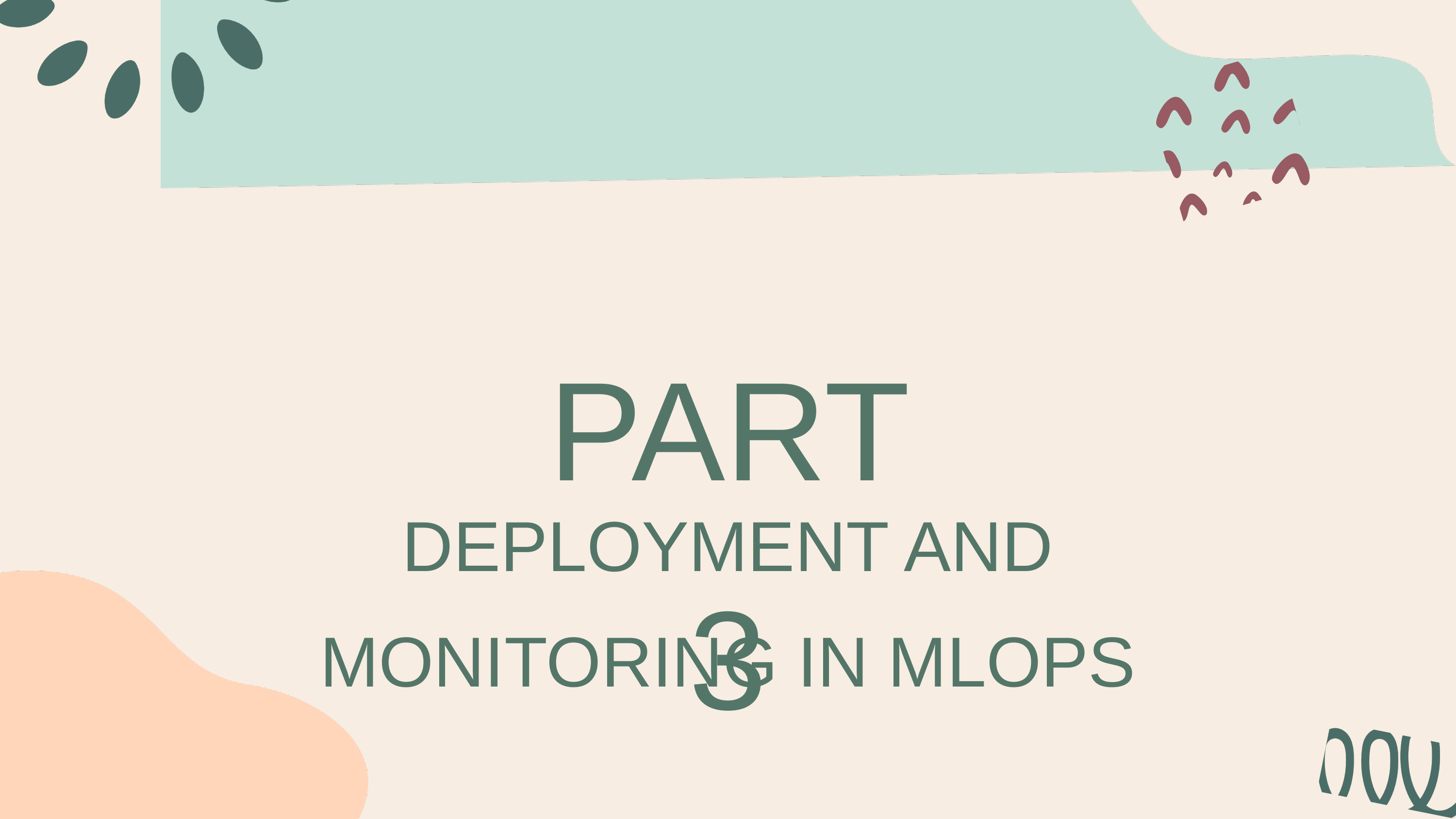

PART 3
DEPLOYMENT AND MONITORING IN MLOPS